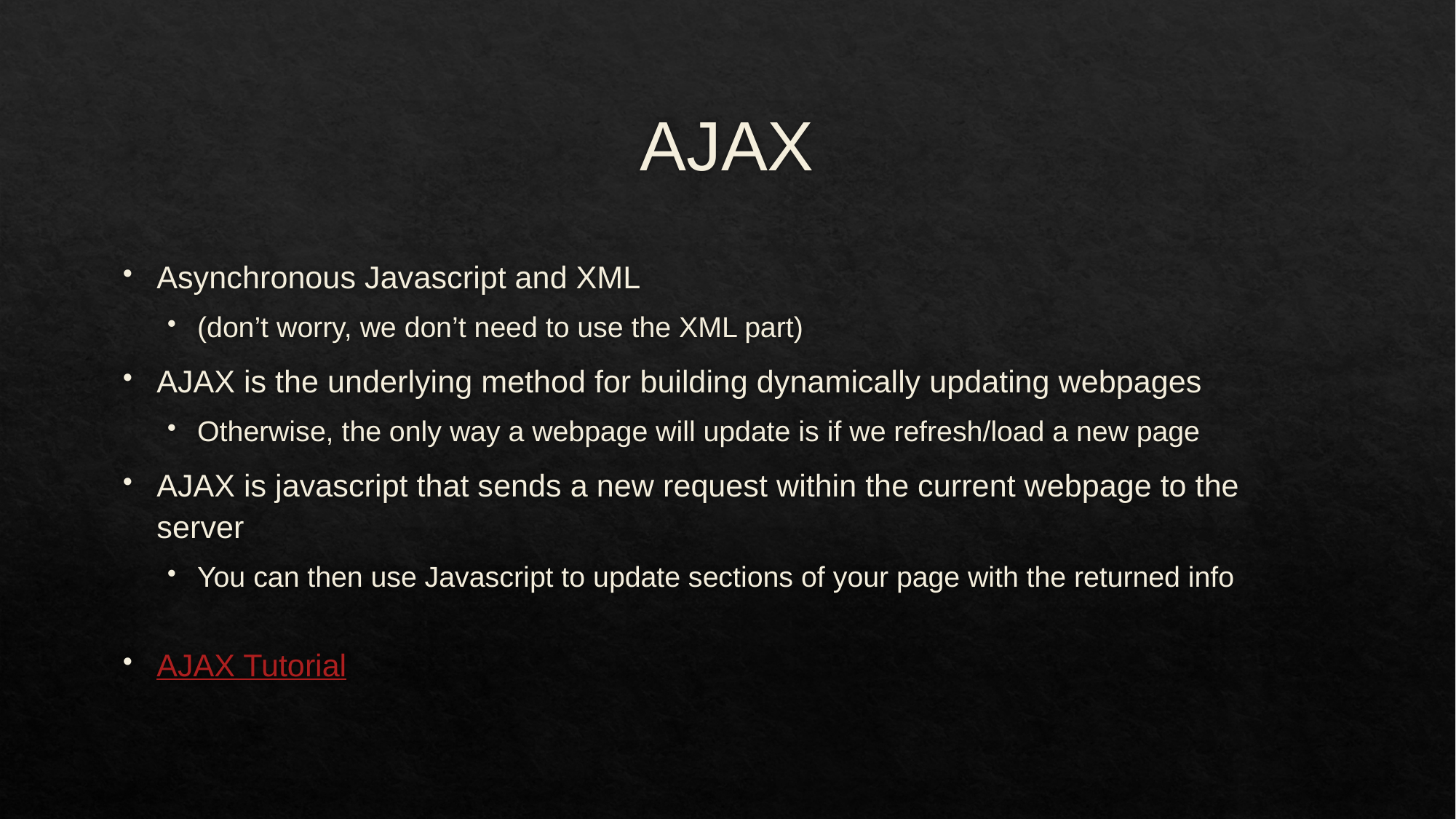

# AJAX
Asynchronous Javascript and XML
(don’t worry, we don’t need to use the XML part)
AJAX is the underlying method for building dynamically updating webpages
Otherwise, the only way a webpage will update is if we refresh/load a new page
AJAX is javascript that sends a new request within the current webpage to the server
You can then use Javascript to update sections of your page with the returned info
AJAX Tutorial